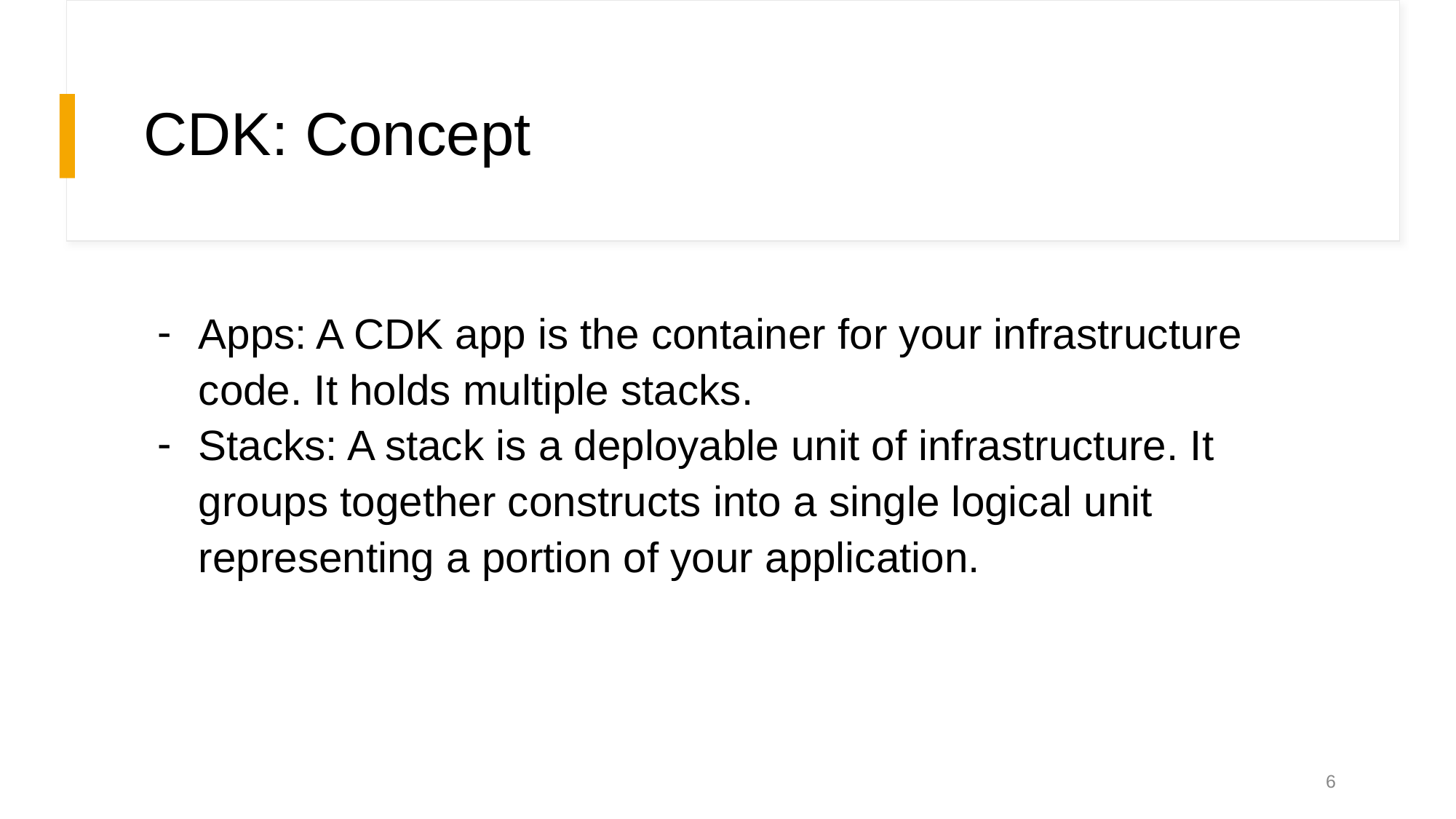

# CDK: Concept
Apps: A CDK app is the container for your infrastructure code. It holds multiple stacks.
Stacks: A stack is a deployable unit of infrastructure. It groups together constructs into a single logical unit representing a portion of your application.
6